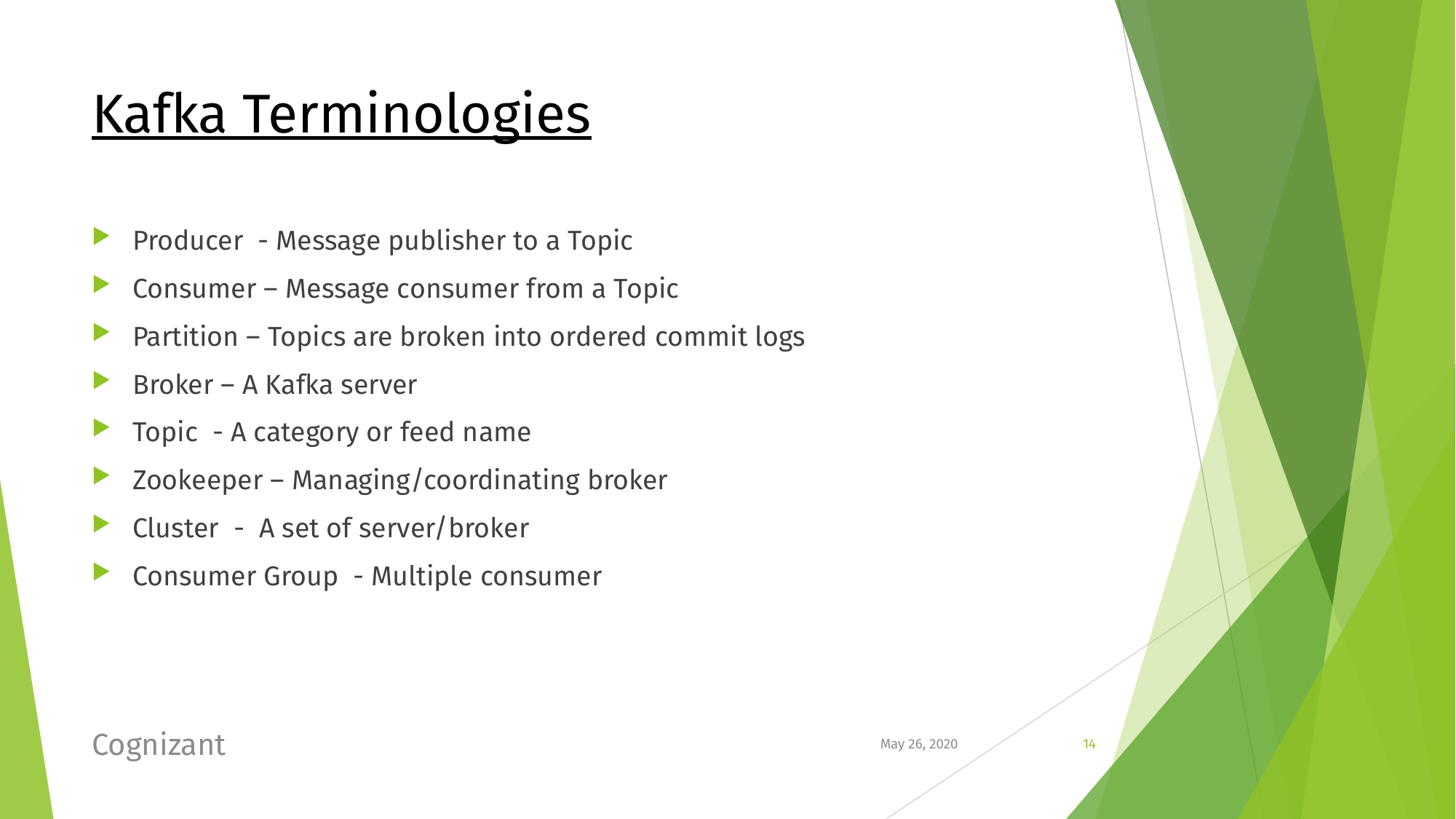

# Kafka Terminologies
Producer  - Message publisher to a Topic
Consumer – Message consumer from a Topic
Partition – Topics are broken into ordered commit logs
Broker – A Kafka server
Topic  - A category or feed name
Zookeeper – Managing/coordinating broker
Cluster  -  A set of server/broker
Consumer Group  - Multiple consumer
Cognizant
May 26, 2020
14